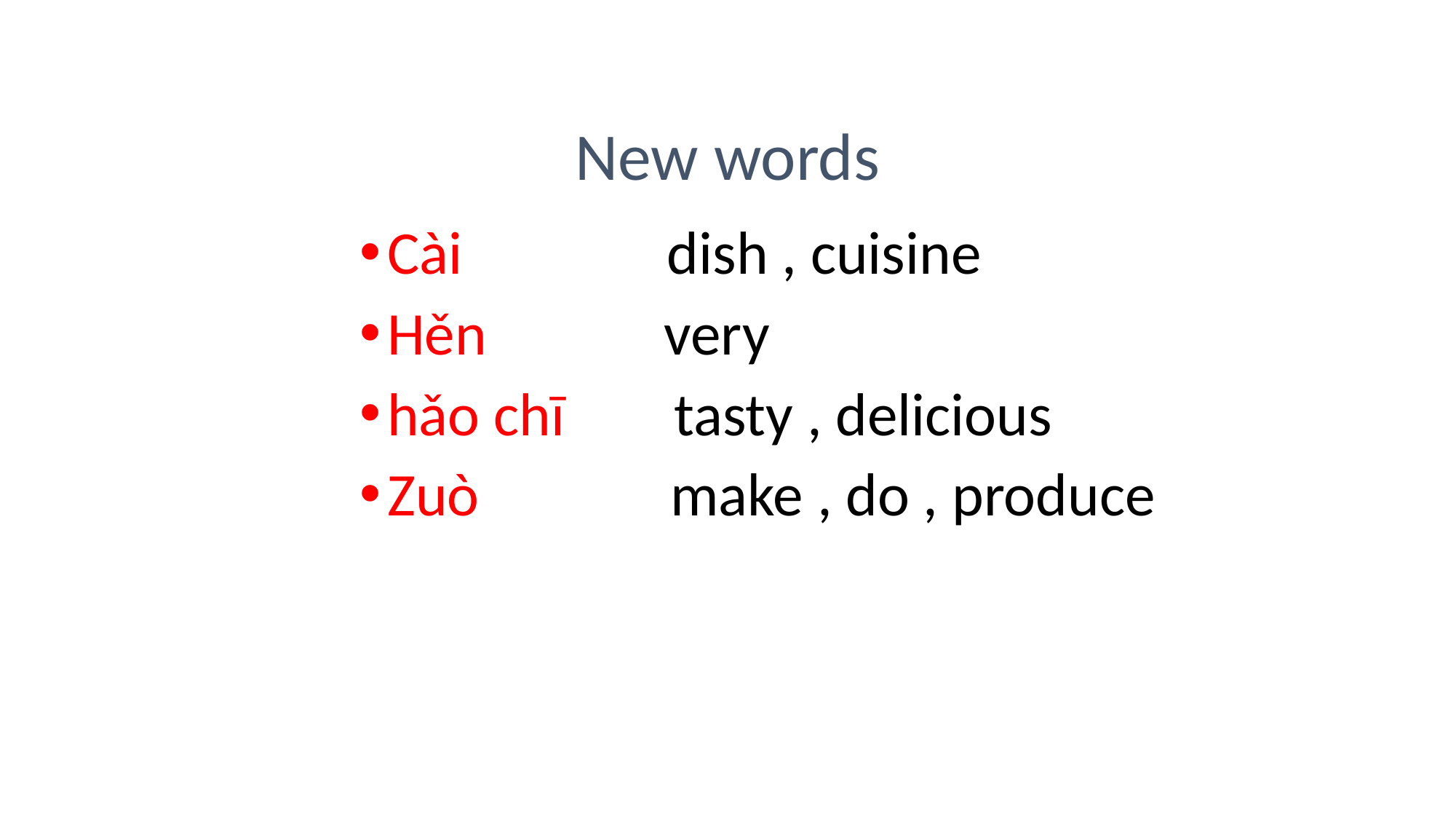

# New words
Cài               dish , cuisine
Hěn             very
hǎo chī        tasty , delicious
Zuò              make , do , produce